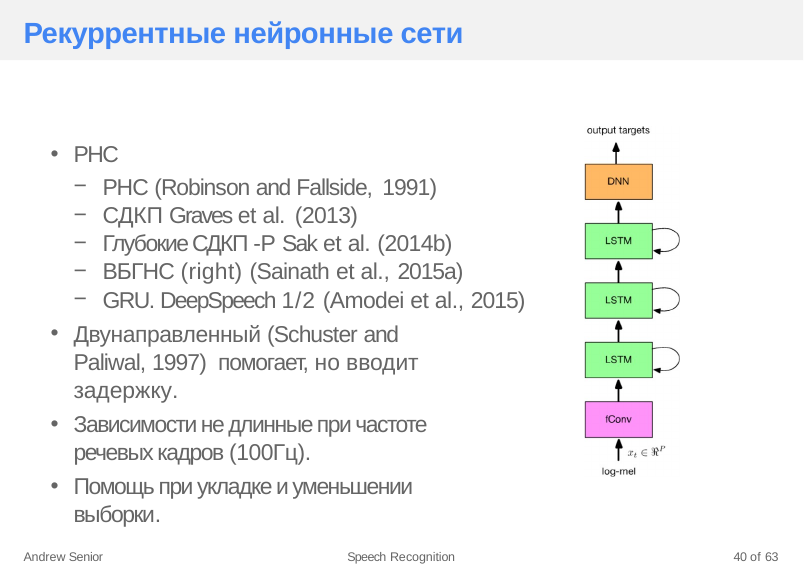

# Рекуррентные нейронные сети

РНС
РНС (Robinson and Fallside, 1991)
СДКП Graves et al. (2013)
Глубокие СДКП -P Sak et al. (2014b)
ВБГНС (right) (Sainath et al., 2015a)
GRU. DeepSpeech 1/2 (Amodei et al., 2015)
Двунаправленный (Schuster and Paliwal, 1997)  помогает, но вводит задержку.
Зависимости не длинные при частоте речевых кадров (100Гц).
Помощь при укладке и уменьшении выборки.
Andrew Senior
Speech Recognition
40 of 63